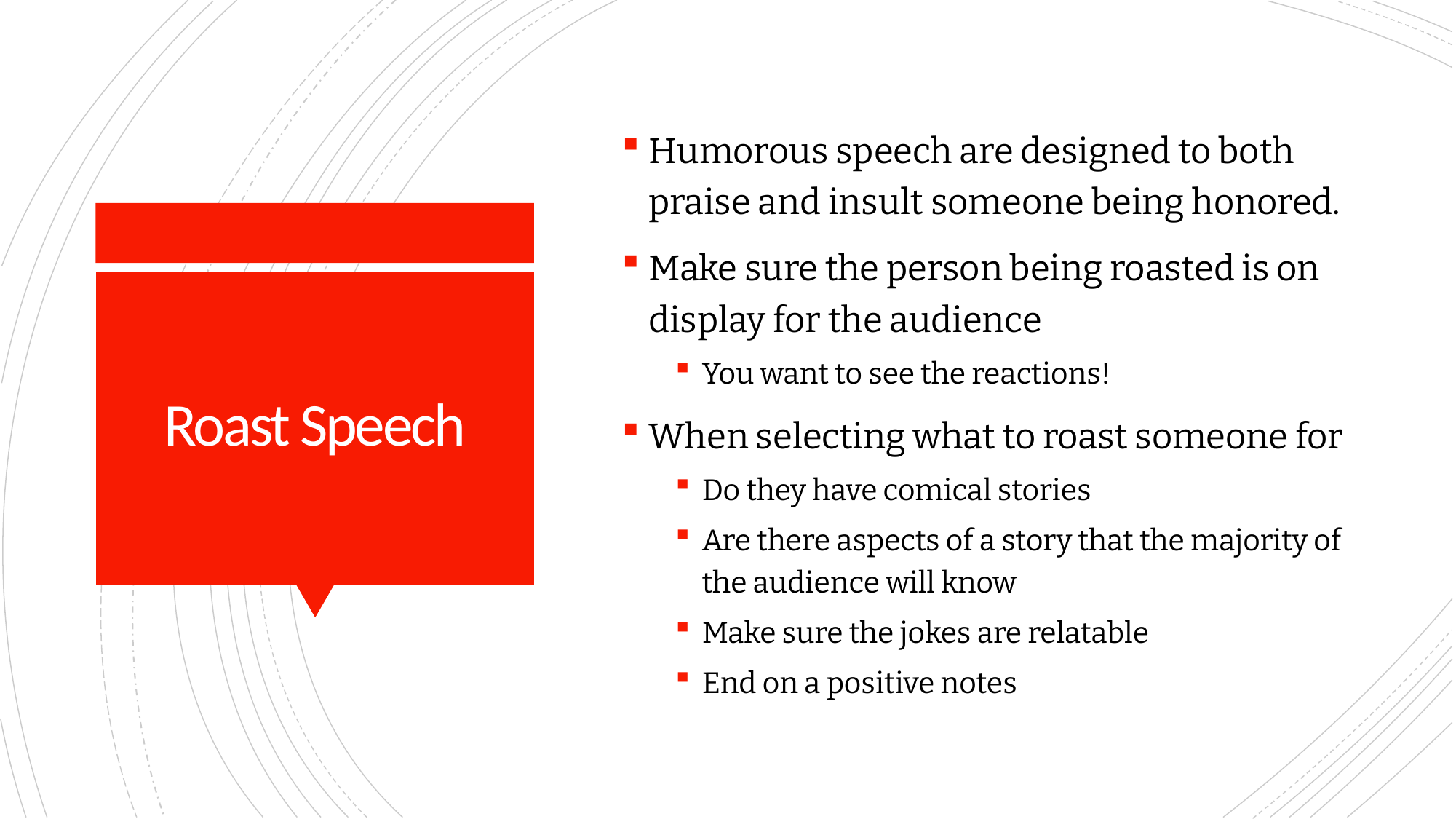

Humorous speech are designed to both praise and insult someone being honored.
Make sure the person being roasted is on display for the audience
You want to see the reactions!
When selecting what to roast someone for
Do they have comical stories
Are there aspects of a story that the majority of the audience will know
Make sure the jokes are relatable
End on a positive notes
# Roast Speech